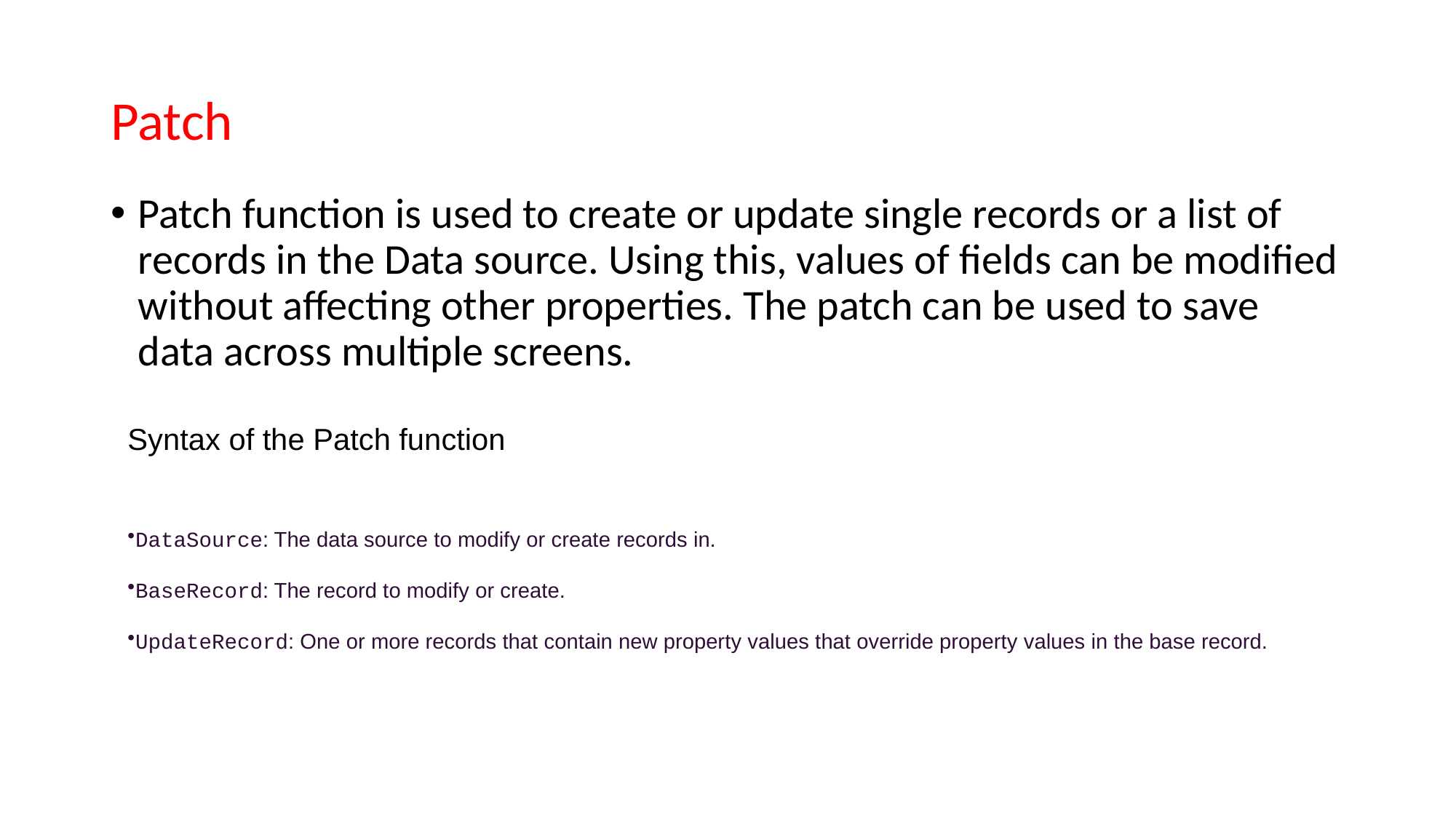

# Patch
Patch function is used to create or update single records or a list of records in the Data source. Using this, values of fields can be modified without affecting other properties. The patch can be used to save data across multiple screens.

Syntax of the Patch function

DataSource: The data source to modify or create records in.

BaseRecord: The record to modify or create.

UpdateRecord: One or more records that contain new property values that override property values in the base record.